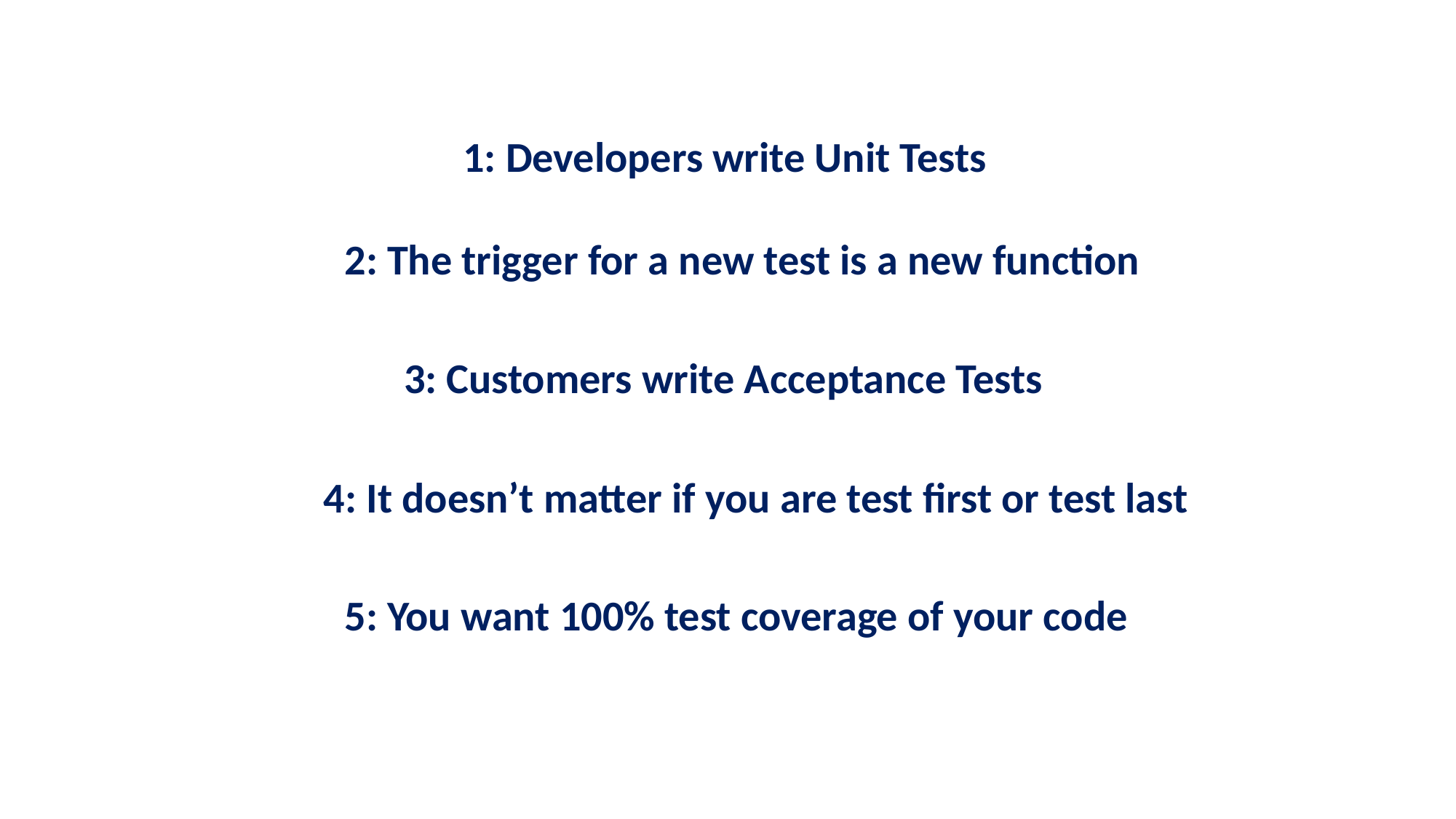

1: Developers write Unit Tests
2: The trigger for a new test is a new function
3: Customers write Acceptance Tests
4: It doesn’t matter if you are test first or test last
5: You want 100% test coverage of your code